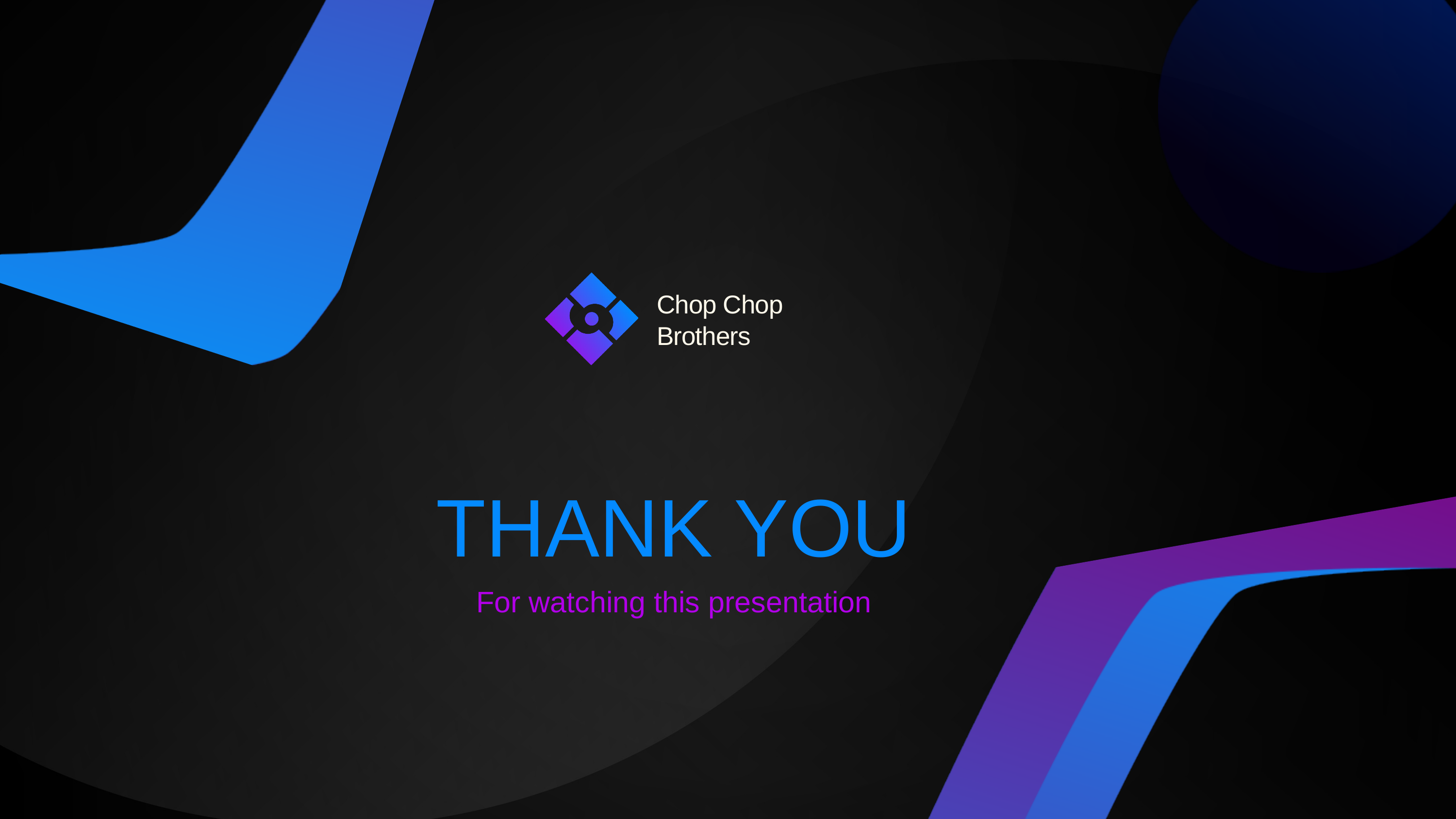

Chop Chop
Brothers
THANK YOU

For watching this presentation